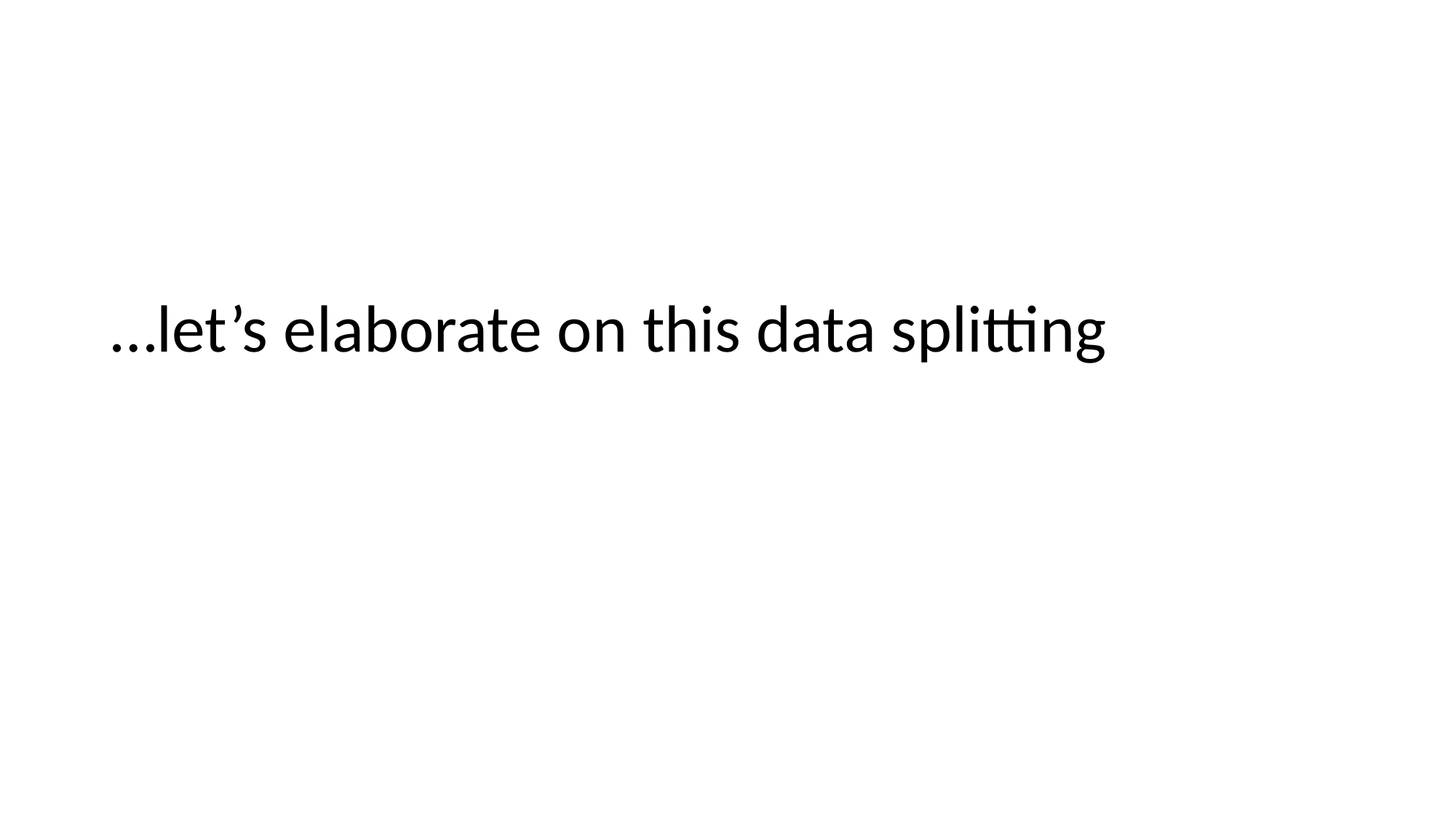

# …let’s elaborate on this data splitting